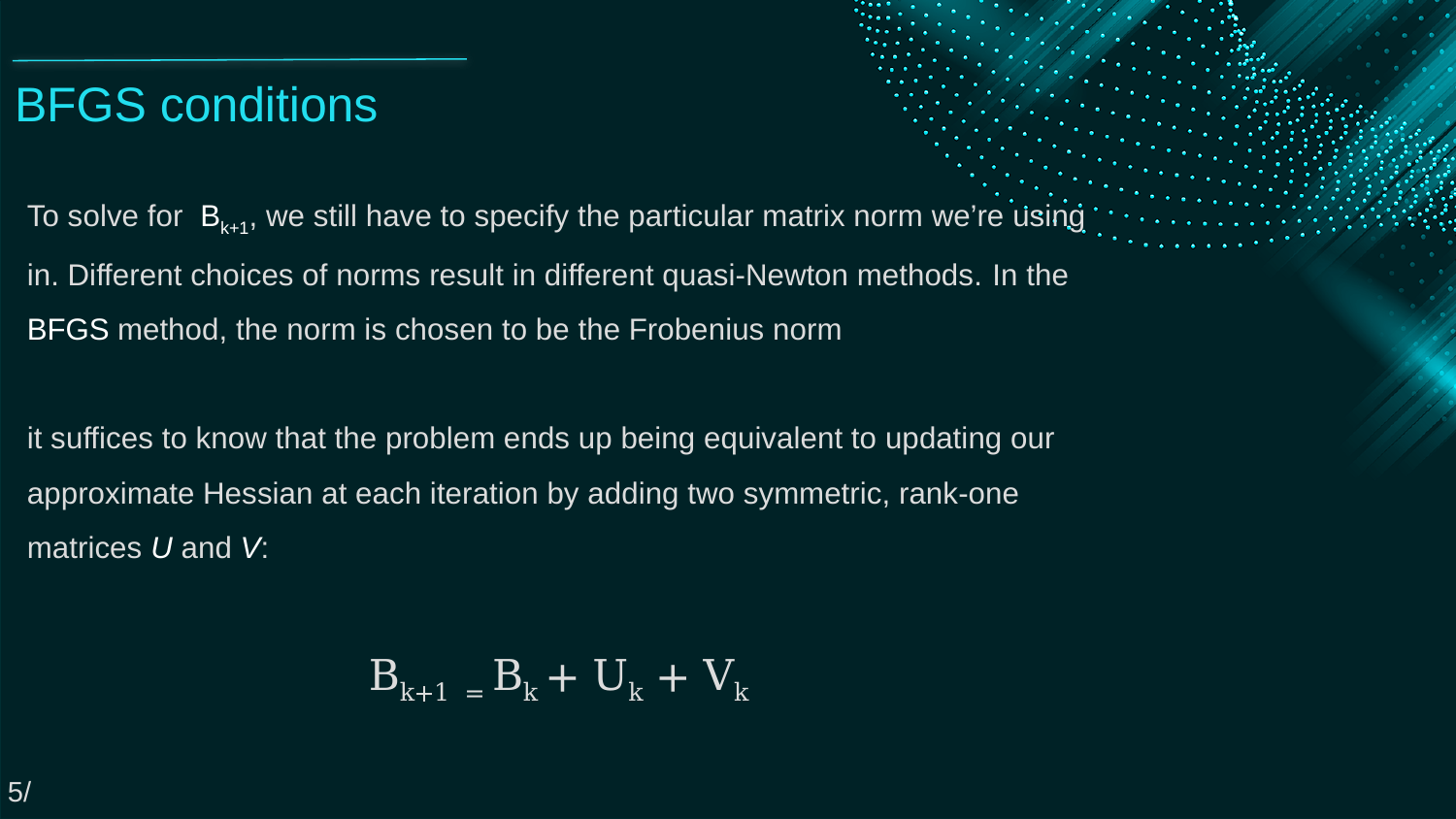

# BFGS conditions
To solve for  Bk+1, we still have to specify the particular matrix norm we’re using in. Different choices of norms result in different quasi-Newton methods. In the BFGS method, the norm is chosen to be the Frobenius norm

it suffices to know that the problem ends up being equivalent to updating our approximate Hessian at each iteration by adding two symmetric, rank-one matrices U and V:

Bk+1  = Bk + Uk + Vk

5/